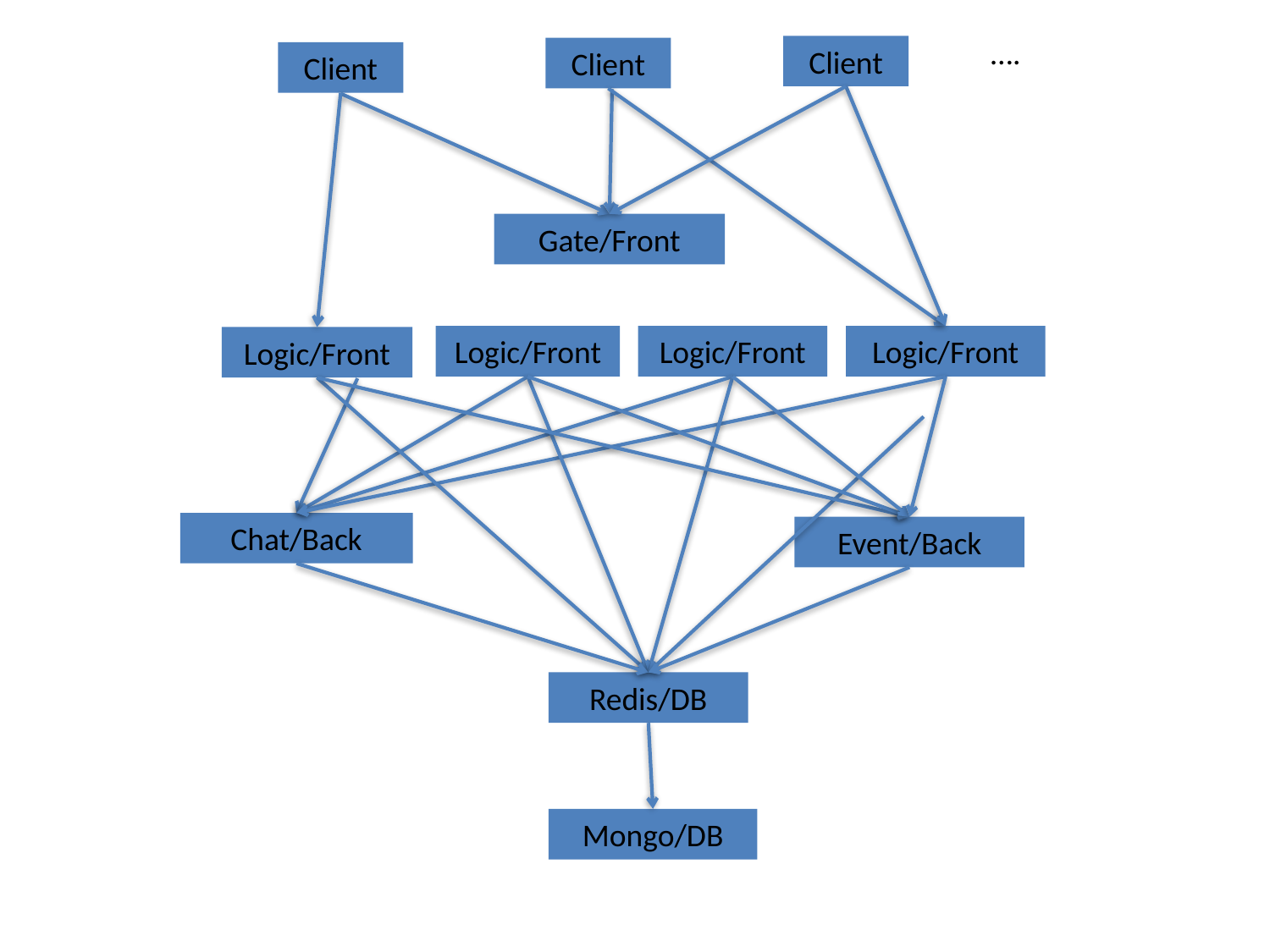

….
Client
Client
Client
Gate/Front
Logic/Front
Logic/Front
Logic/Front
Logic/Front
Chat/Back
Event/Back
Redis/DB
Mongo/DB